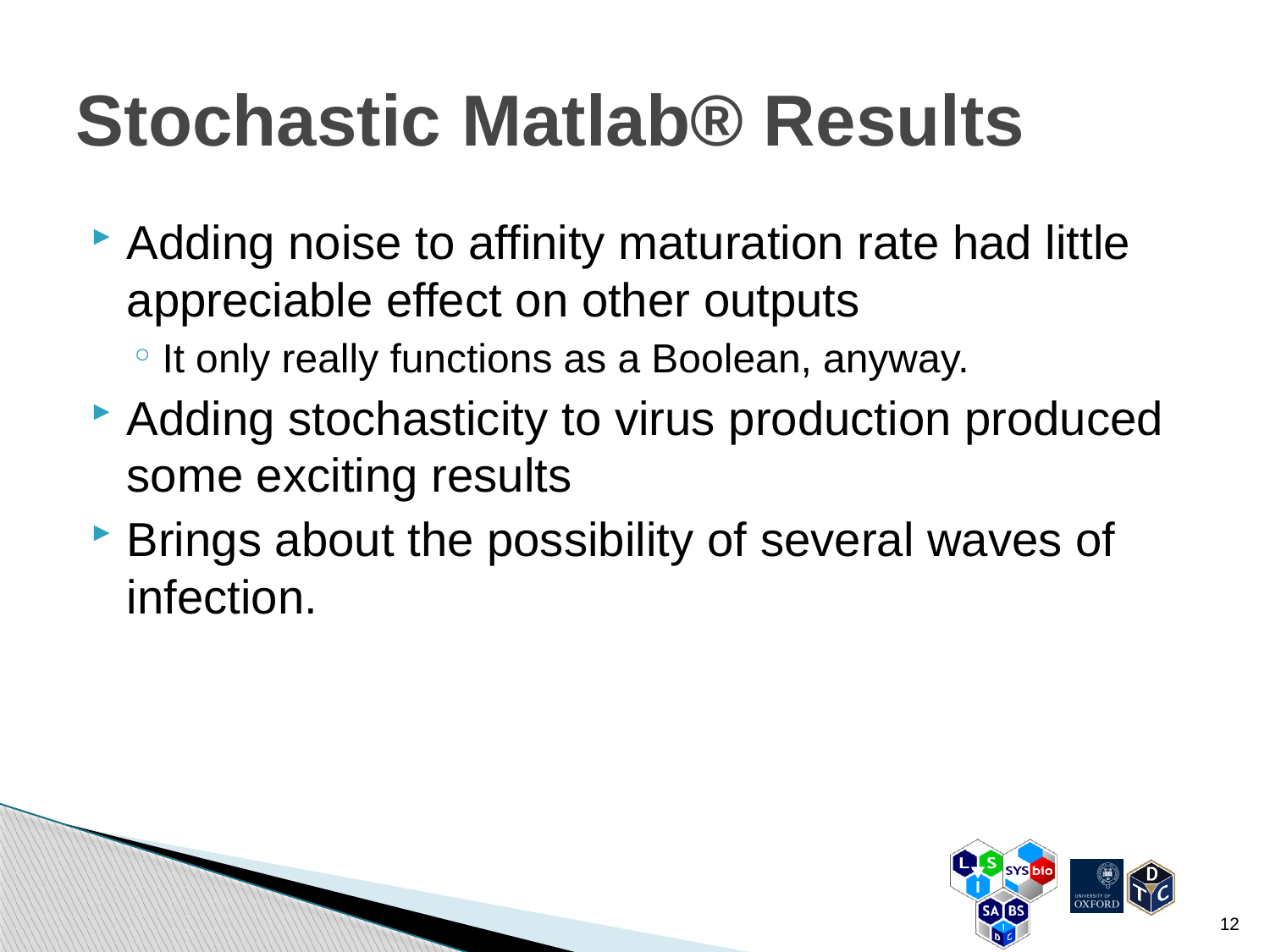

# Stochastic Matlab® Results
Adding noise to affinity maturation rate had little appreciable effect on other outputs
It only really functions as a Boolean, anyway.
Adding stochasticity to virus production produced some exciting results
Brings about the possibility of several waves of infection.
12